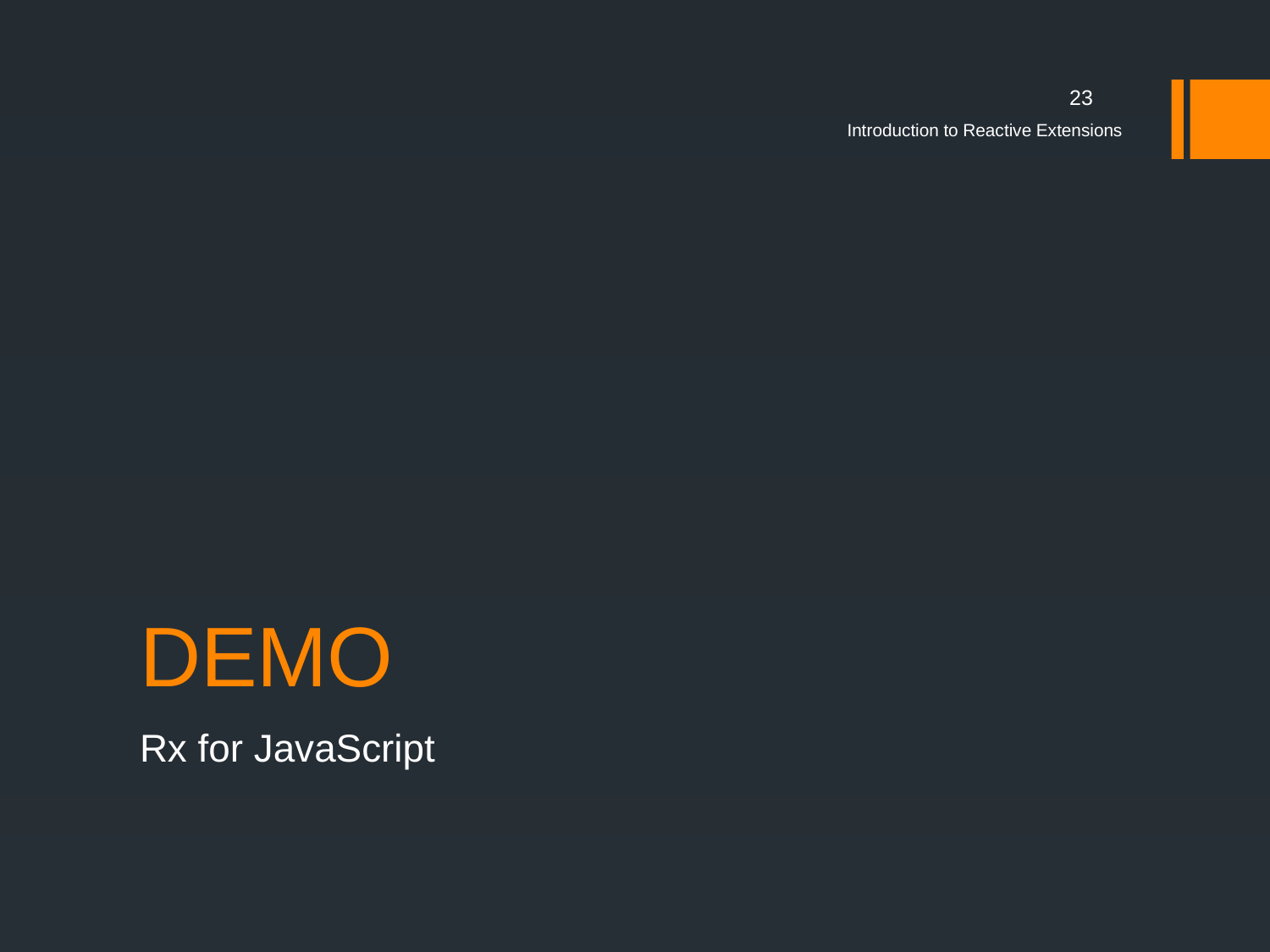

23
Introduction to Reactive Extensions
# DEMO
Rx for JavaScript